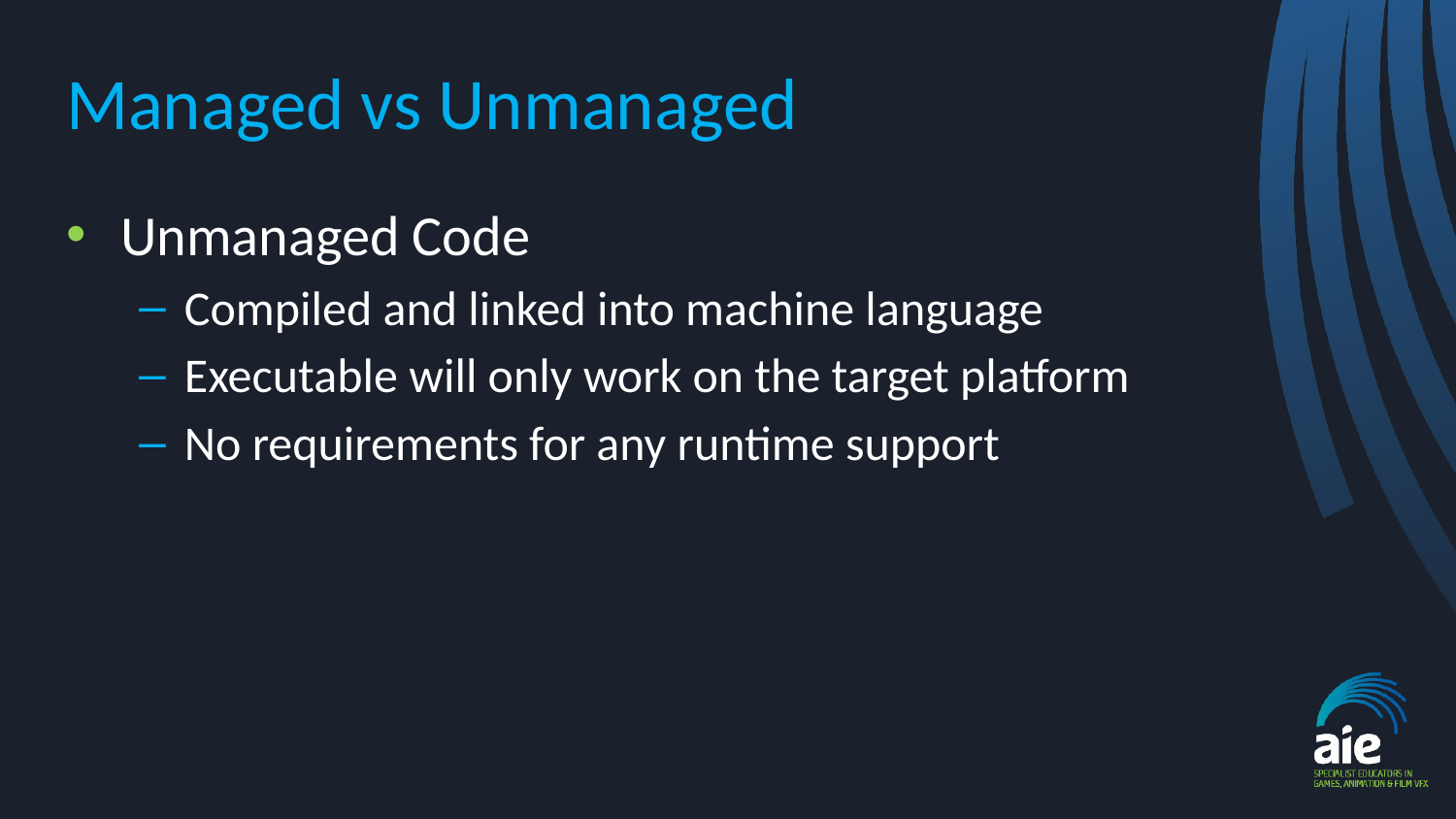

# Managed vs Unmanaged
Unmanaged Code
Compiled and linked into machine language
Executable will only work on the target platform
No requirements for any runtime support